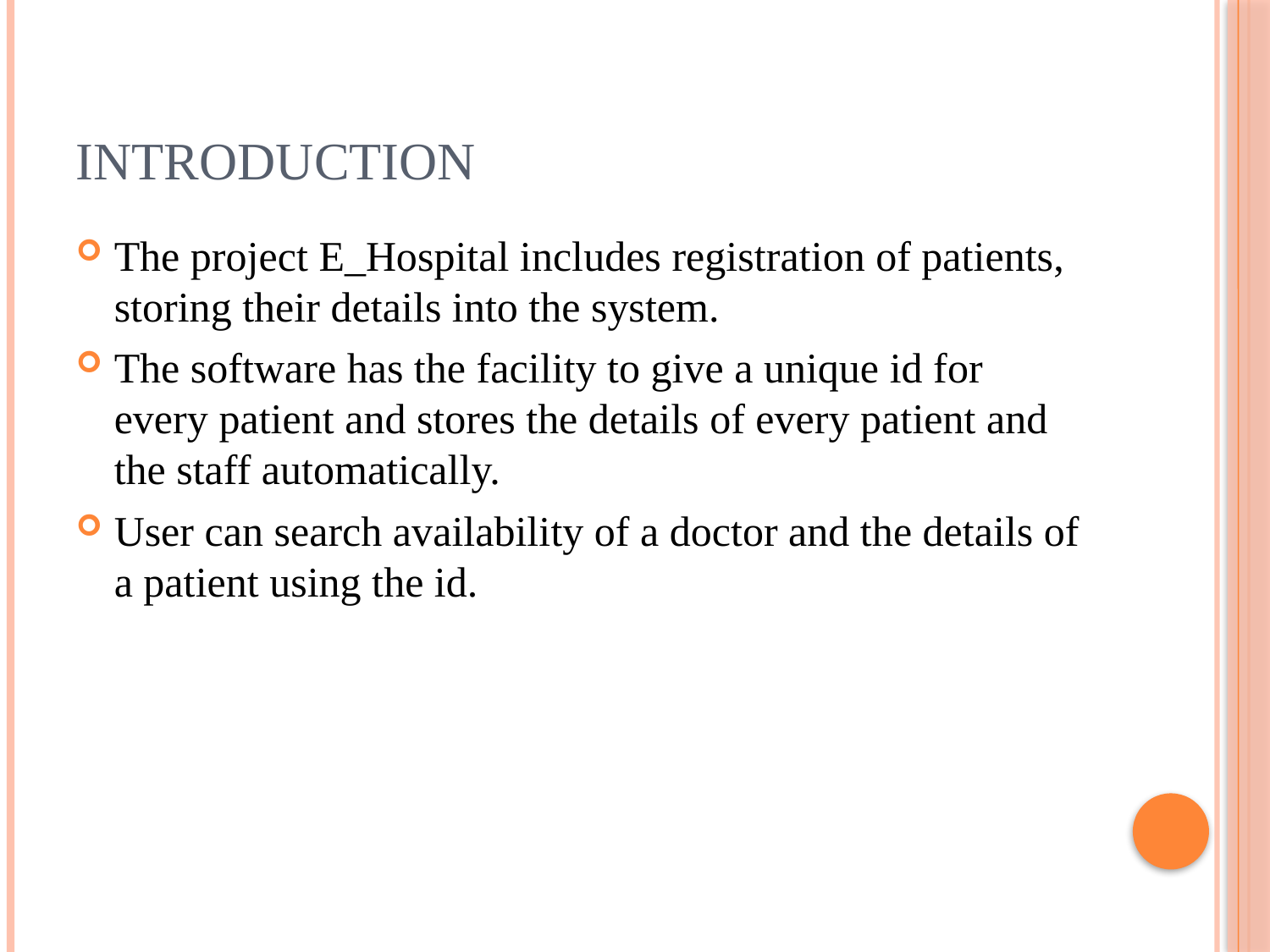

# Introduction
The project E_Hospital includes registration of patients, storing their details into the system.
The software has the facility to give a unique id for every patient and stores the details of every patient and the staff automatically.
User can search availability of a doctor and the details of a patient using the id.